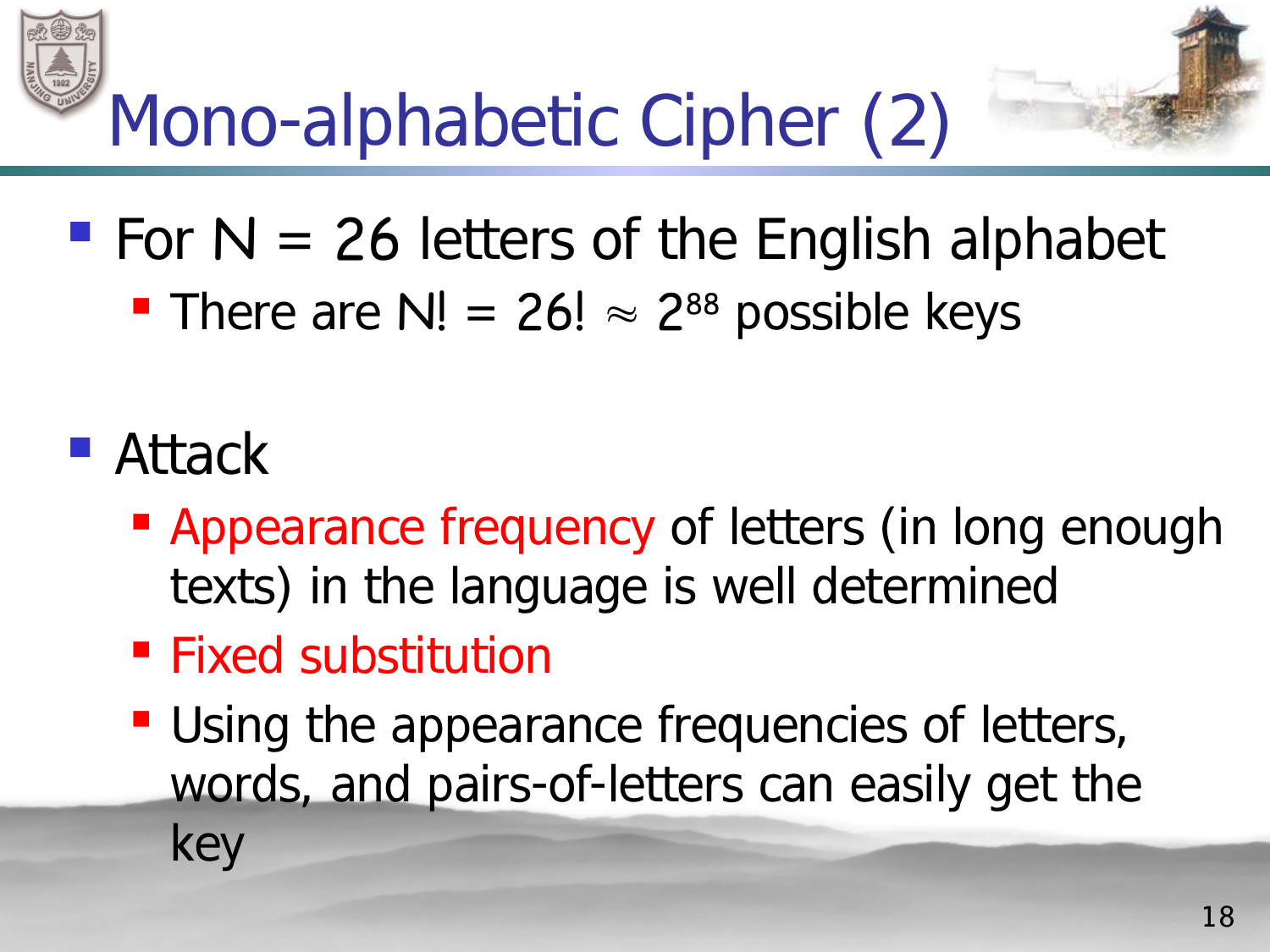

# Mono-alphabetic Cipher (2)
For N = 26 letters of the English alphabet
There are N! = 26! ≈ 288 possible keys

Attack
Appearance frequency of letters (in long enough texts) in the language is well determined
Fixed substitution
Using the appearance frequencies of letters, words, and pairs-of-letters can easily get the key
18